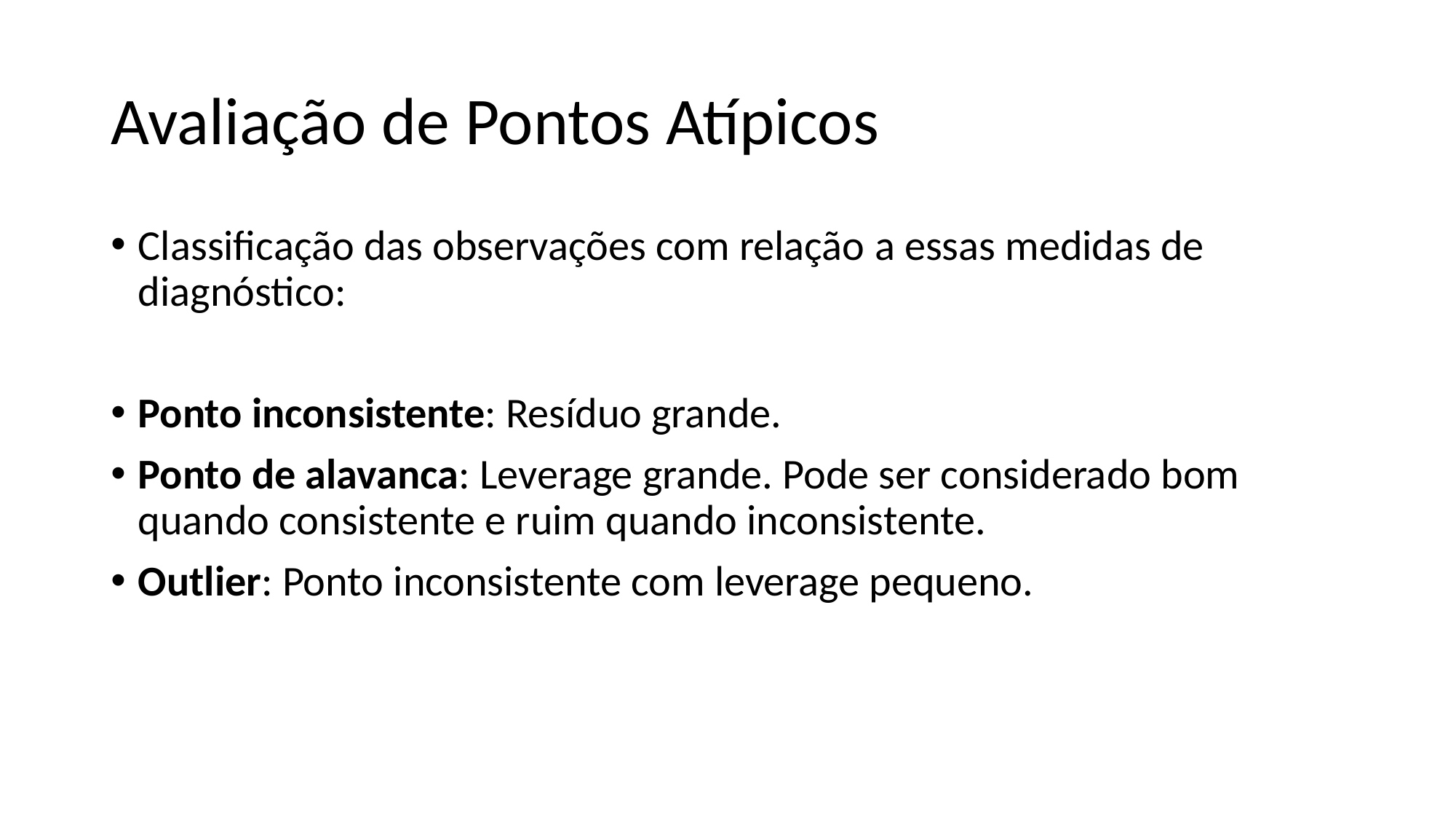

# Avaliação de Pontos Atípicos
Classificação das observações com relação a essas medidas de diagnóstico:

Ponto inconsistente: Resíduo grande.
Ponto de alavanca: Leverage grande. Pode ser considerado bom quando consistente e ruim quando inconsistente.
Outlier: Ponto inconsistente com leverage pequeno.